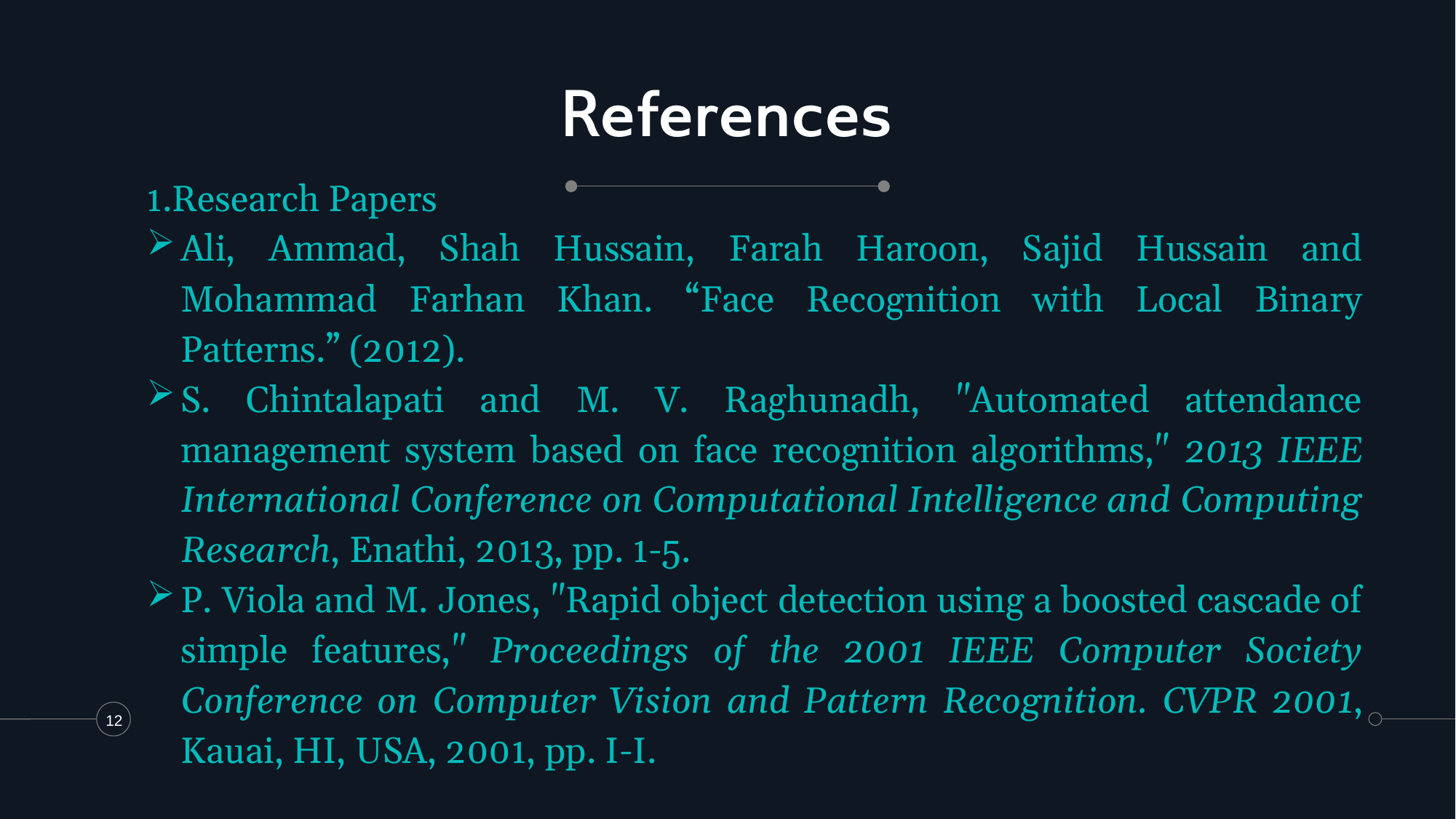

# References
1.Research Papers
Ali, Ammad, Shah Hussain, Farah Haroon, Sajid Hussain and Mohammad Farhan Khan. “Face Recognition with Local Binary Patterns.” (2012).
S. Chintalapati and M. V. Raghunadh, "Automated attendance management system based on face recognition algorithms," 2013 IEEE International Conference on Computational Intelligence and Computing Research, Enathi, 2013, pp. 1-5.
P. Viola and M. Jones, "Rapid object detection using a boosted cascade of simple features," Proceedings of the 2001 IEEE Computer Society Conference on Computer Vision and Pattern Recognition. CVPR 2001, Kauai, HI, USA, 2001, pp. I-I.
12